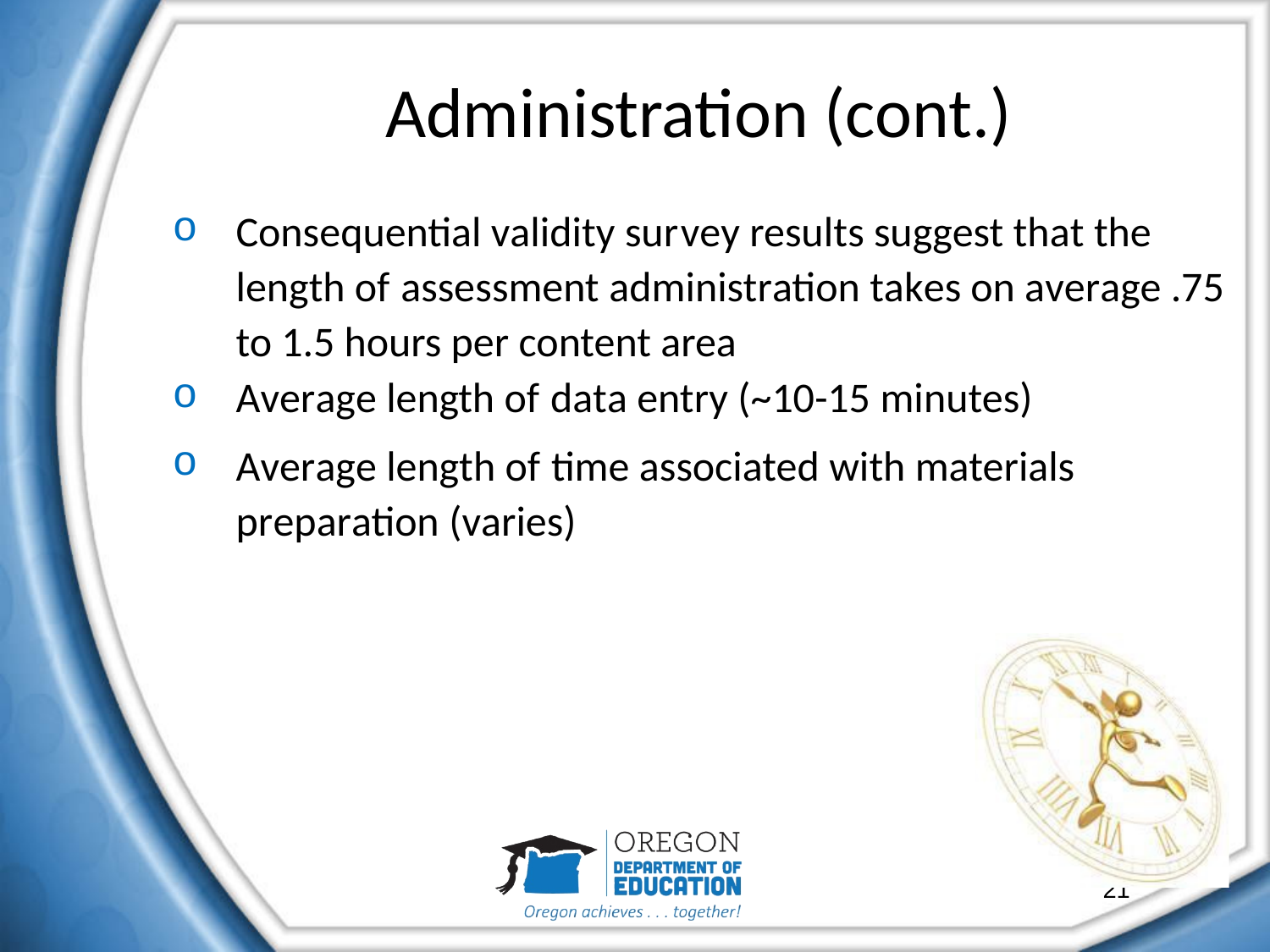

# Administration (cont.)

Consequential validity survey results suggest that the length of assessment administration takes on average .75 to 1.5 hours per content area
Average length of data entry (~10-15 minutes)
Average length of time associated with materials preparation (varies)

21